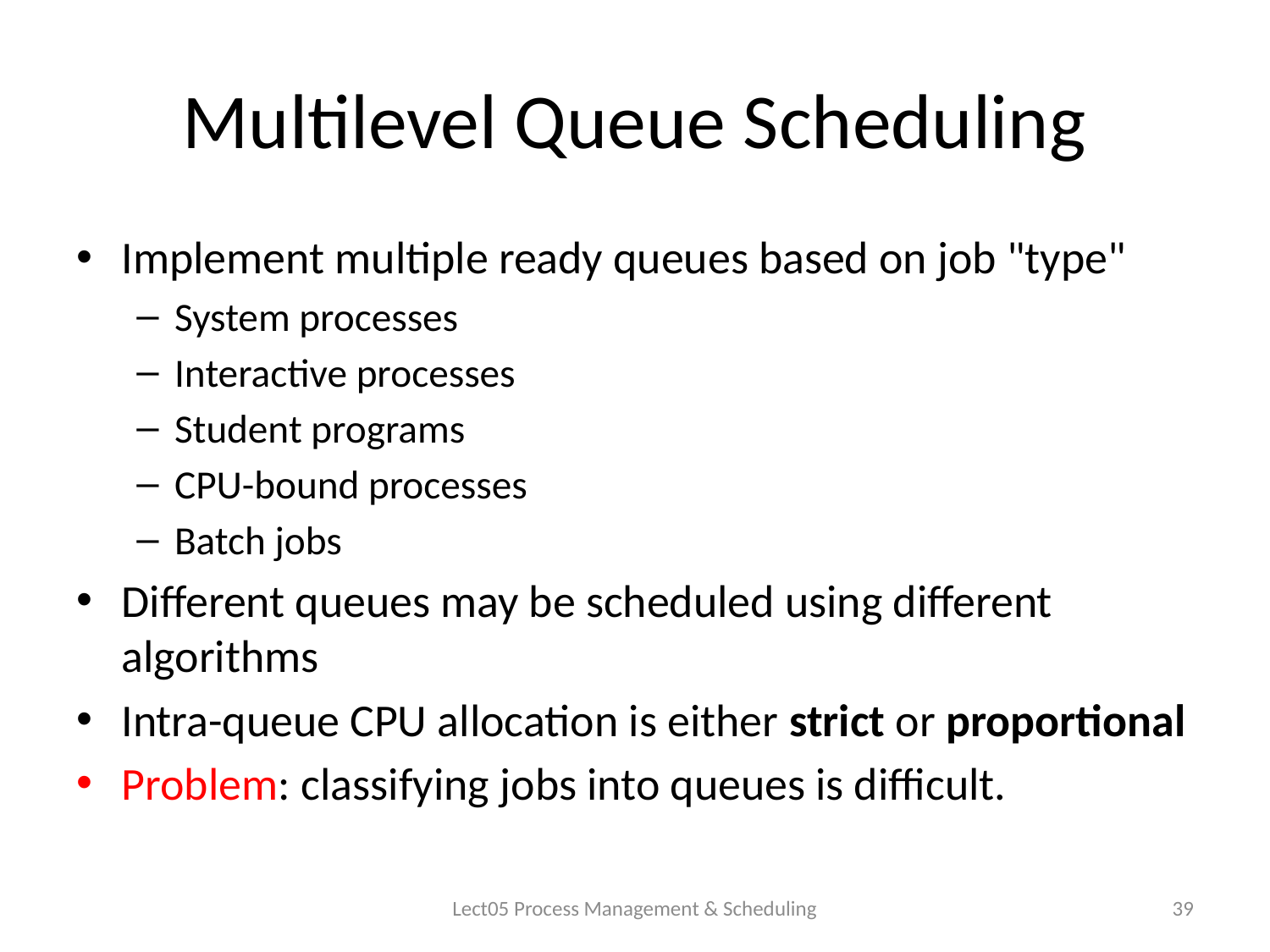

# Multilevel Queue Scheduling
Implement multiple ready queues based on job "type"
System processes
Interactive processes
Student programs
CPU-bound processes
Batch jobs
Different queues may be scheduled using different algorithms
Intra-queue CPU allocation is either strict or proportional
Problem: classifying jobs into queues is difficult.
Lect05 Process Management & Scheduling
39